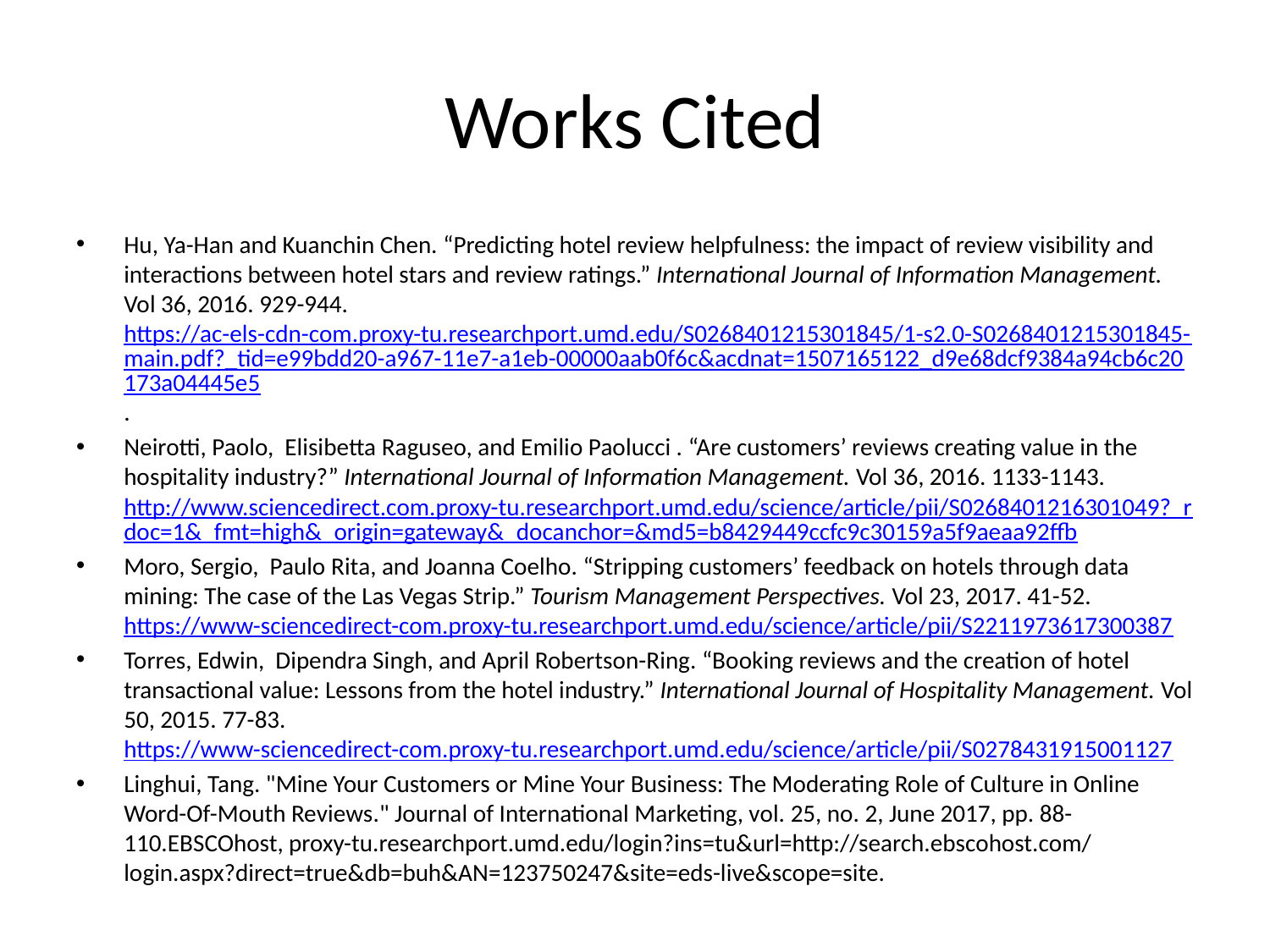

# Works Cited
Hu, Ya-Han and Kuanchin Chen. “Predicting hotel review helpfulness: the impact of review visibility and interactions between hotel stars and review ratings.” International Journal of Information Management. Vol 36, 2016. 929-944. https://ac-els-cdn-com.proxy-tu.researchport.umd.edu/S0268401215301845/1-s2.0-S0268401215301845-main.pdf?_tid=e99bdd20-a967-11e7-a1eb-00000aab0f6c&acdnat=1507165122_d9e68dcf9384a94cb6c20173a04445e5.
Neirotti, Paolo,  Elisibetta Raguseo, and Emilio Paolucci . “Are customers’ reviews creating value in the hospitality industry?” International Journal of Information Management. Vol 36, 2016. 1133-1143. http://www.sciencedirect.com.proxy-tu.researchport.umd.edu/science/article/pii/S0268401216301049?_rdoc=1&_fmt=high&_origin=gateway&_docanchor=&md5=b8429449ccfc9c30159a5f9aeaa92ffb
Moro, Sergio,  Paulo Rita, and Joanna Coelho. “Stripping customers’ feedback on hotels through data mining: The case of the Las Vegas Strip.” Tourism Management Perspectives. Vol 23, 2017. 41-52. https://www-sciencedirect-com.proxy-tu.researchport.umd.edu/science/article/pii/S2211973617300387
Torres, Edwin,  Dipendra Singh, and April Robertson-Ring. “Booking reviews and the creation of hotel transactional value: Lessons from the hotel industry.” International Journal of Hospitality Management. Vol 50, 2015. 77-83. https://www-sciencedirect-com.proxy-tu.researchport.umd.edu/science/article/pii/S0278431915001127
Linghui, Tang. "Mine Your Customers or Mine Your Business: The Moderating Role of Culture in Online Word-Of-Mouth Reviews." Journal of International Marketing, vol. 25, no. 2, June 2017, pp. 88-110.EBSCOhost, proxy-tu.researchport.umd.edu/login?ins=tu&url=http://search.ebscohost.com/login.aspx?direct=true&db=buh&AN=123750247&site=eds-live&scope=site.